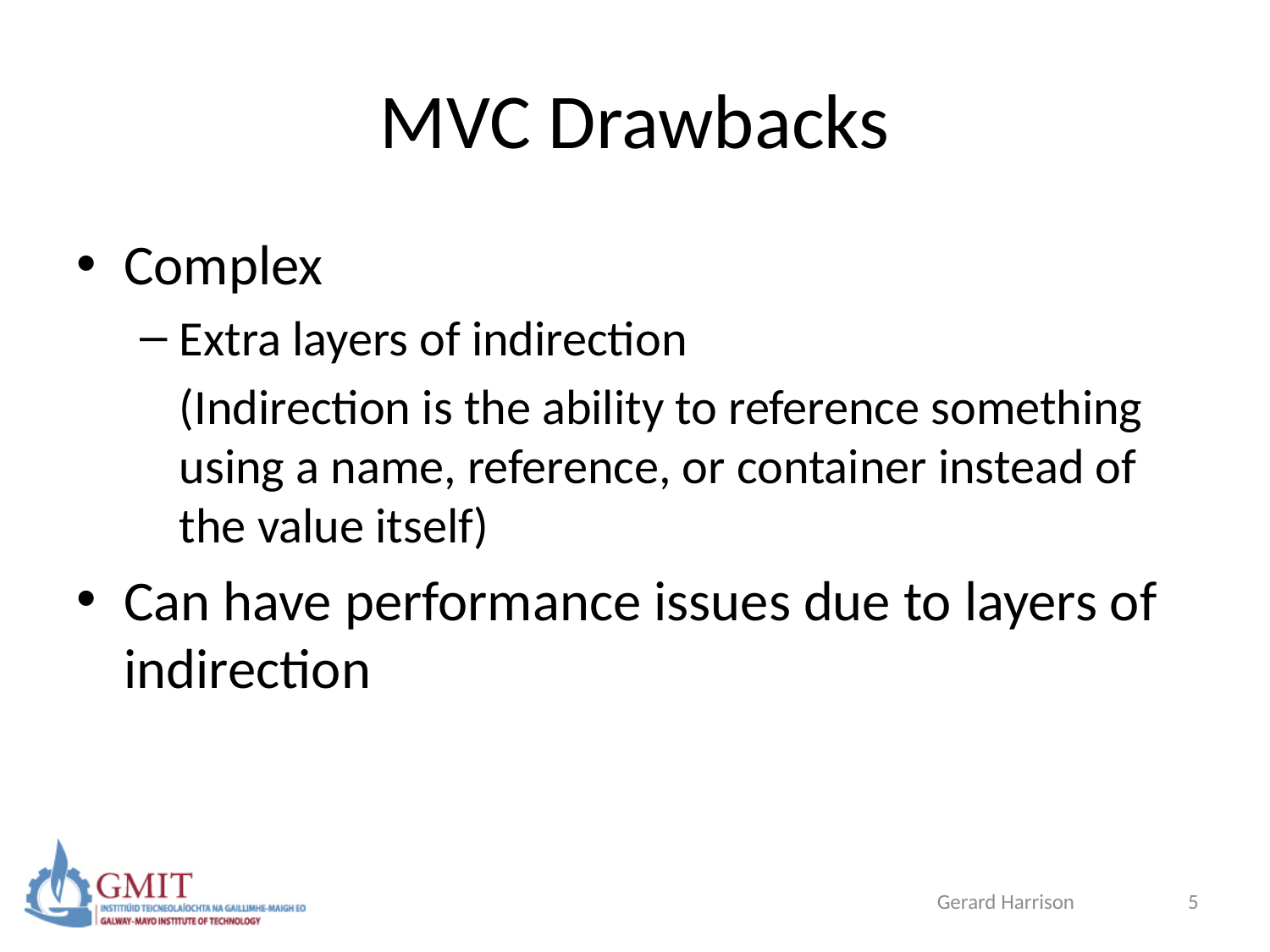

# MVC Drawbacks
Complex
Extra layers of indirection
	(Indirection is the ability to reference something using a name, reference, or container instead of the value itself)
Can have performance issues due to layers of indirection
Gerard Harrison
5